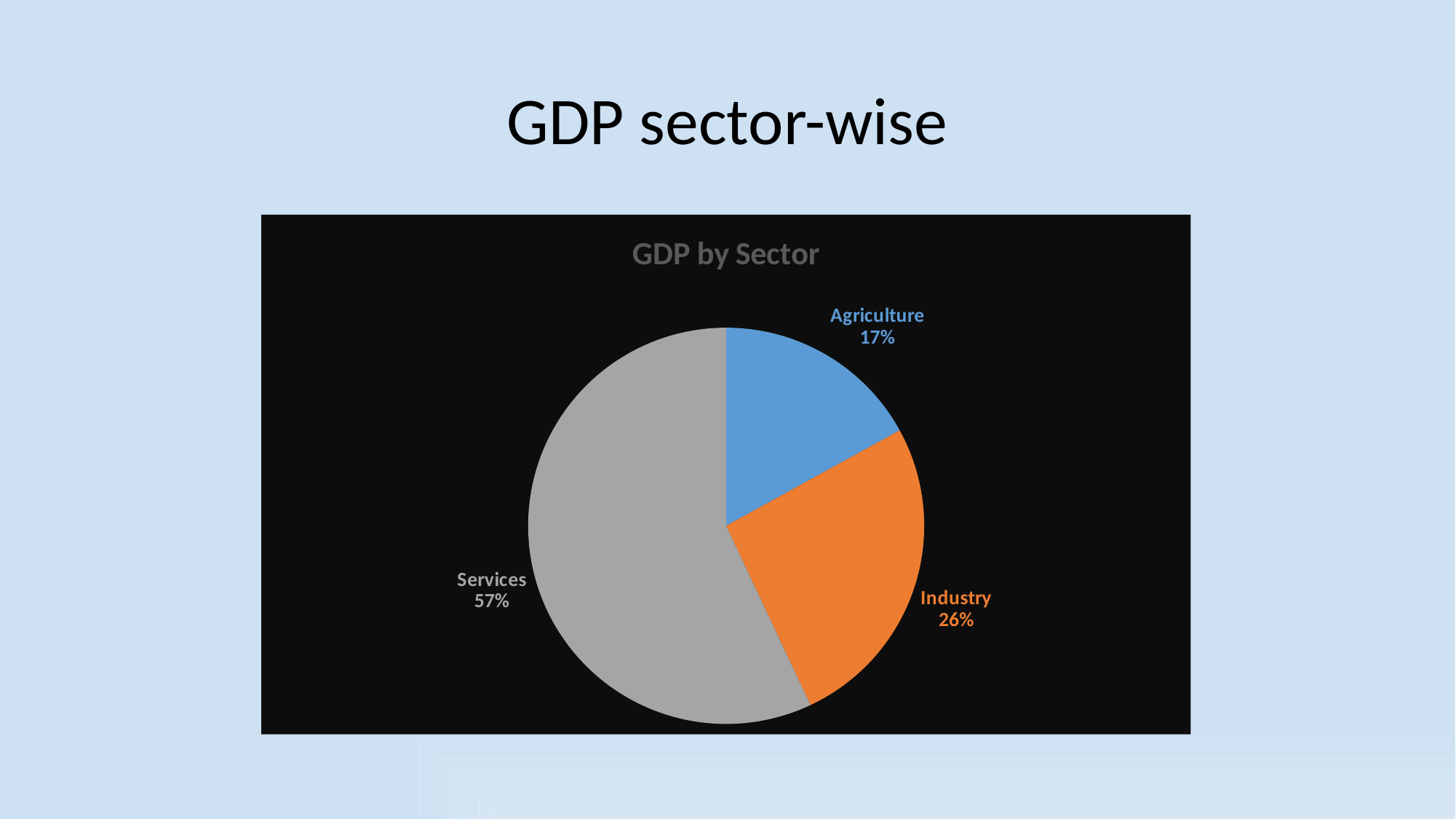

# GDP sector-wise

### Chart:

| Category | GDP by Sector |
|---|---|
| Agriculture | 17.0 |
| Industry | 26.0 |
| Services | 57.0 |